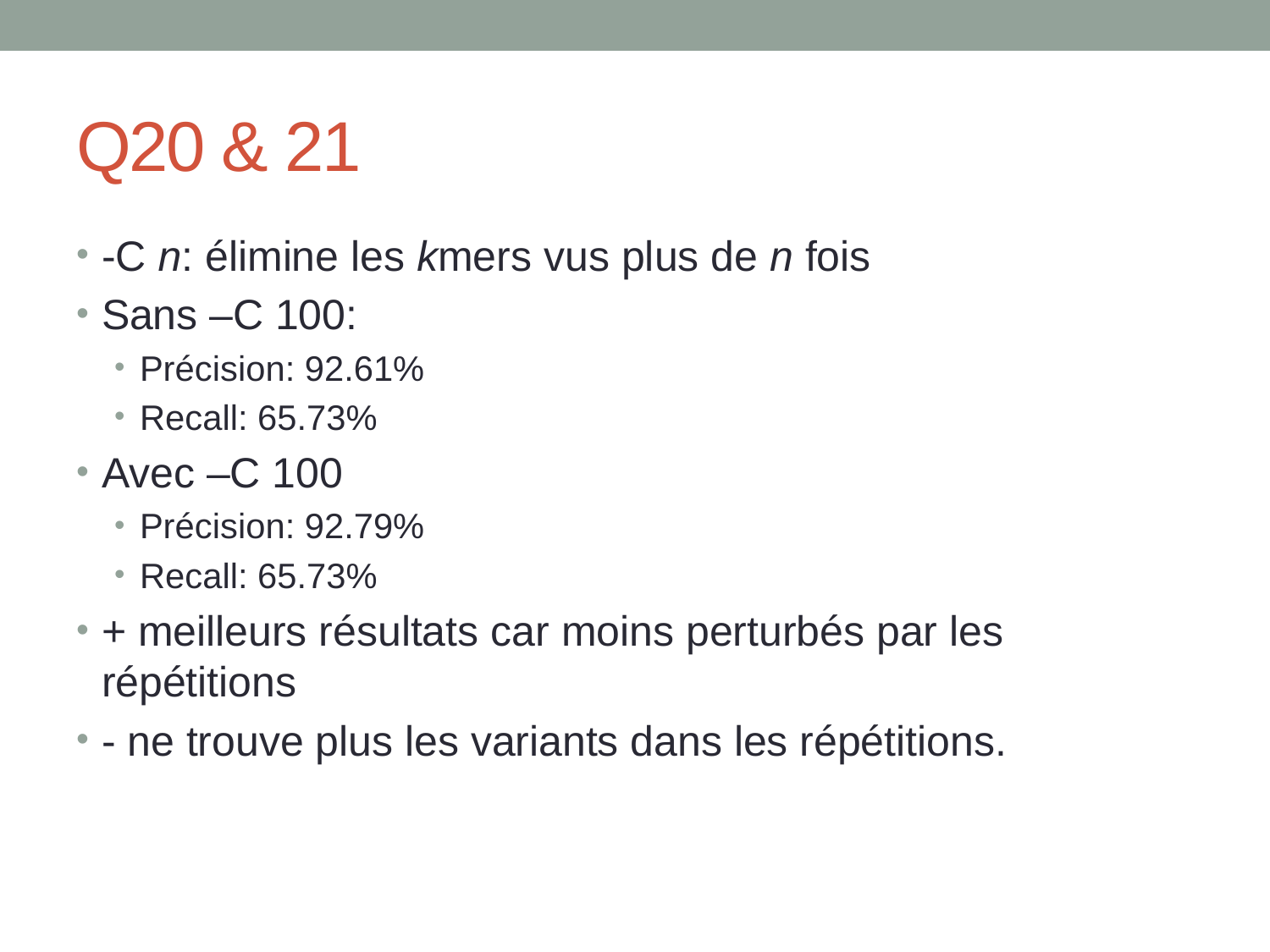

# Q20 & 21
-C n: élimine les kmers vus plus de n fois
Sans –C 100:
Précision: 92.61%
Recall: 65.73%
Avec –C 100
Précision: 92.79%
Recall: 65.73%
+ meilleurs résultats car moins perturbés par les répétitions
- ne trouve plus les variants dans les répétitions.